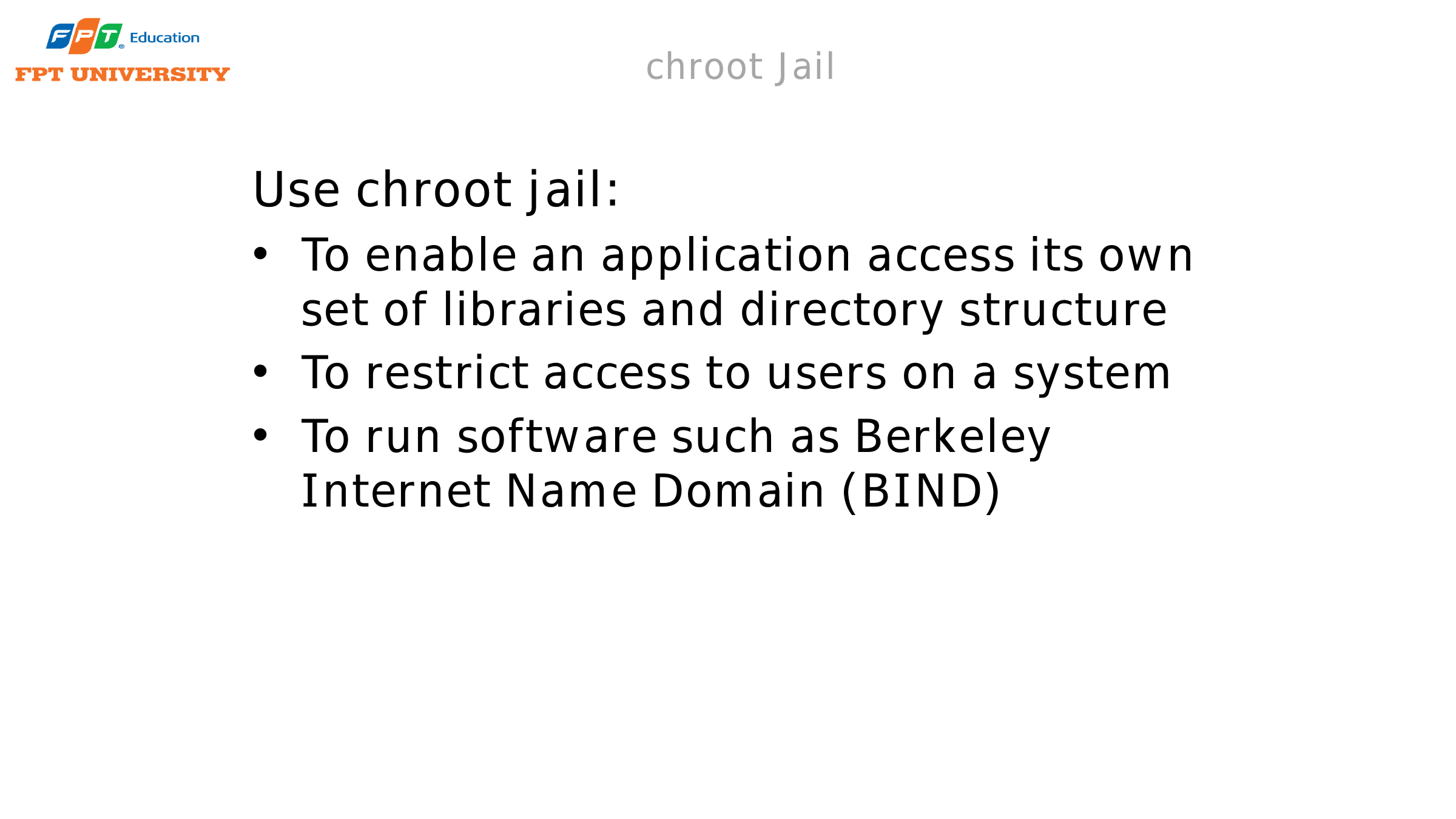

# chroot Jail
Use chroot jail:
To enable an application access its own set of libraries and directory structure
To restrict access to users on a system
To run software such as Berkeley Internet Name Domain (BIND)